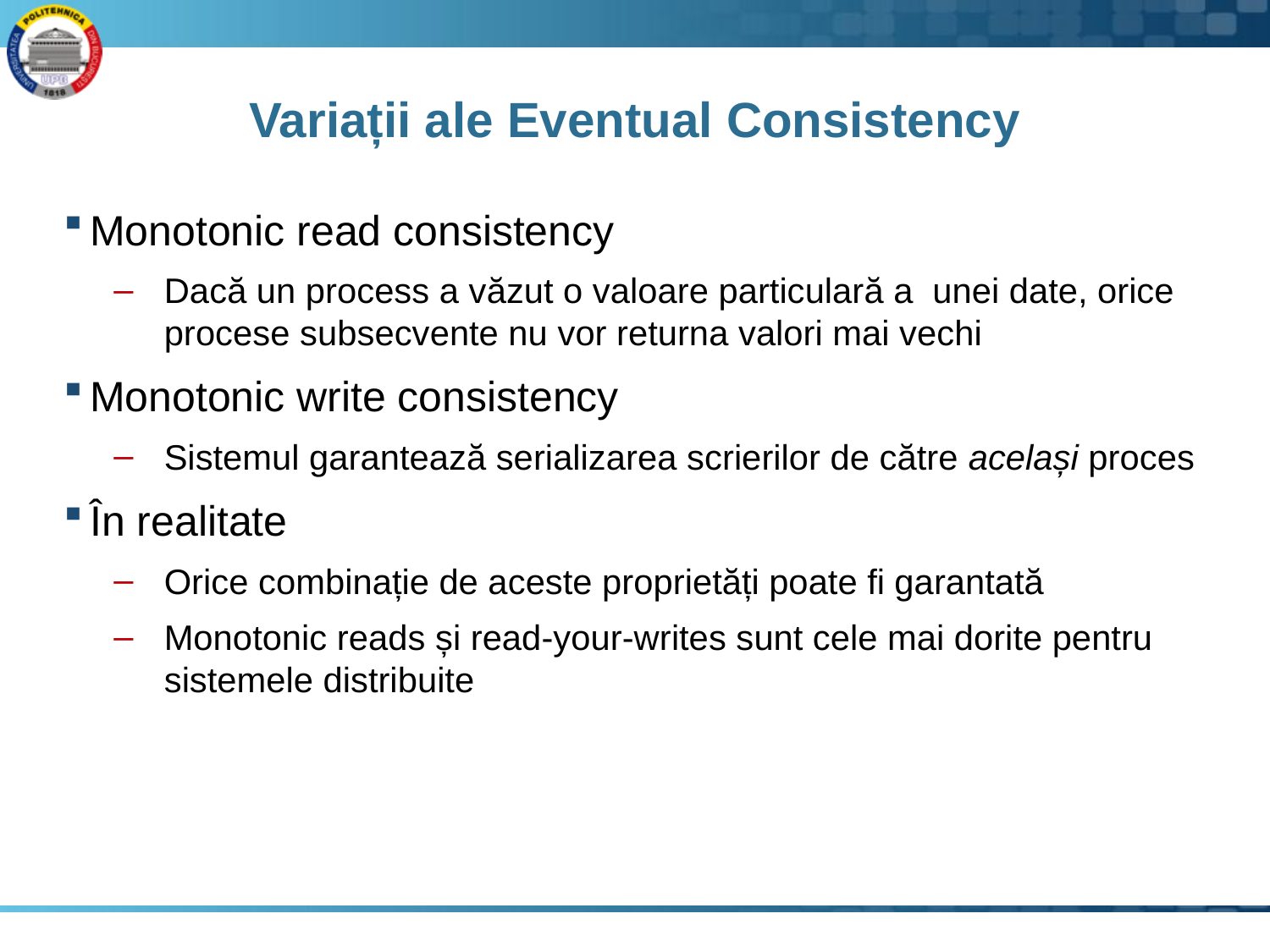

# Variații ale Eventual Consistency
Monotonic read consistency
Dacă un process a văzut o valoare particulară a  unei date, orice procese subsecvente nu vor returna valori mai vechi
Monotonic write consistency
Sistemul garantează serializarea scrierilor de către același proces
În realitate
Orice combinație de aceste proprietăți poate fi garantată
Monotonic reads și read-your-writes sunt cele mai dorite pentru sistemele distribuite